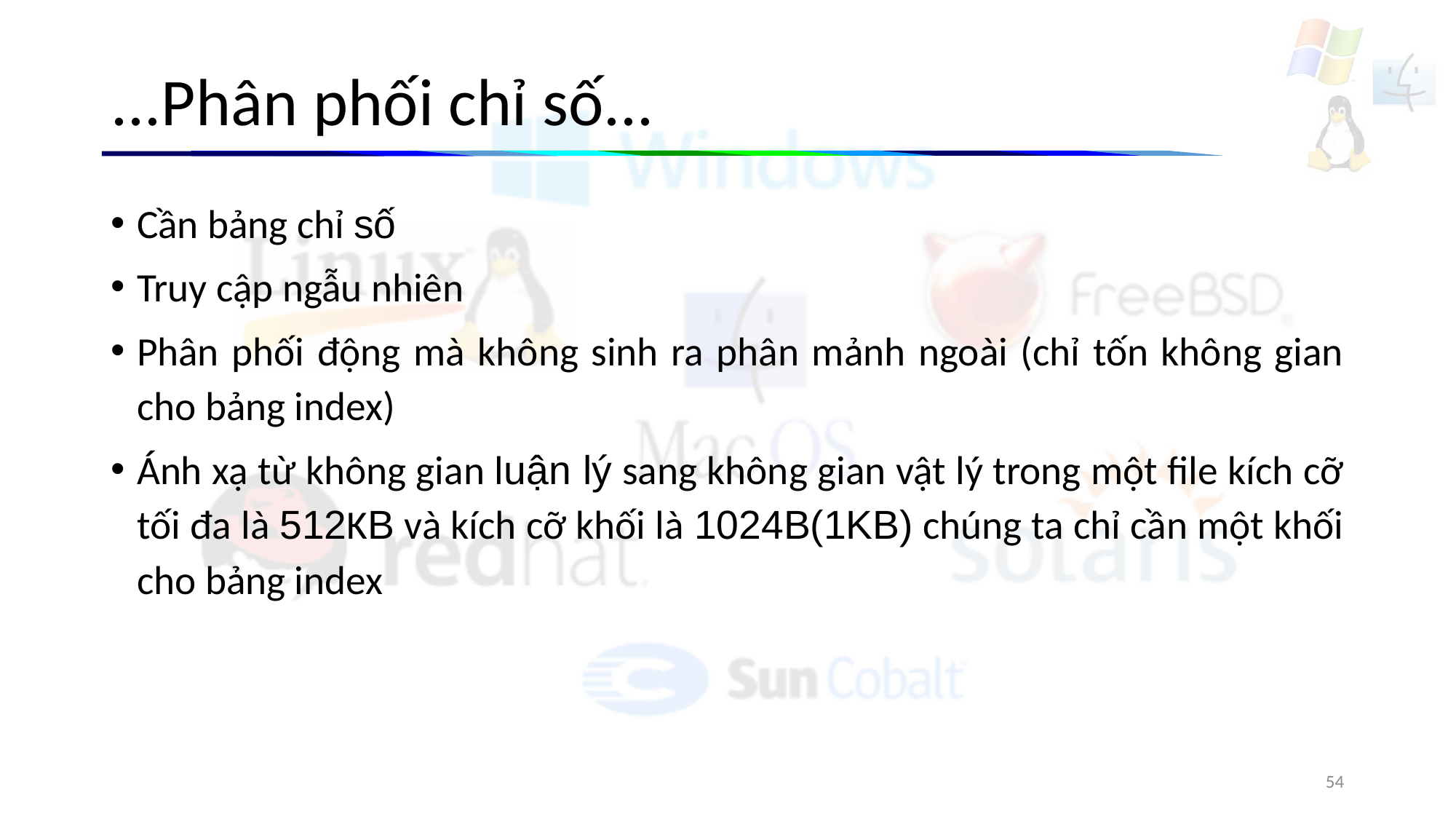

# ...Phân phối chỉ số...
Cần bảng chỉ số
Truy cập ngẫu nhiên
Phân phối động mà không sinh ra phân mảnh ngoài (chỉ tốn không gian cho bảng index)
Ánh xạ từ không gian luận lý sang không gian vật lý trong một file kích cỡ tối đa là 512KB và kích cỡ khối là 1024B(1KB) chúng ta chỉ cần một khối cho bảng index

54